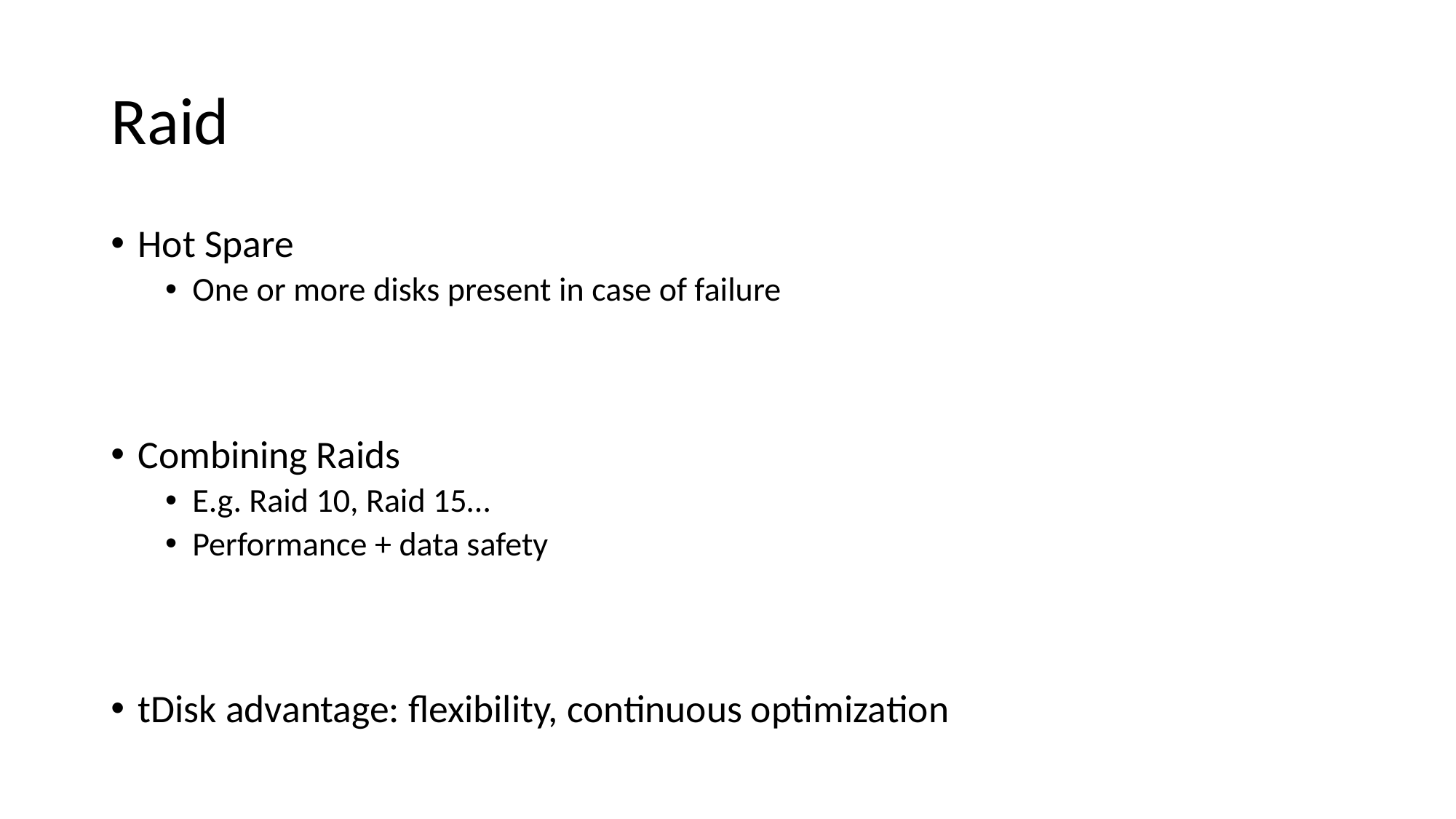

# Raid
Hot Spare
One or more disks present in case of failure

Combining Raids
E.g. Raid 10, Raid 15…
Performance + data safety

tDisk advantage: flexibility, continuous optimization